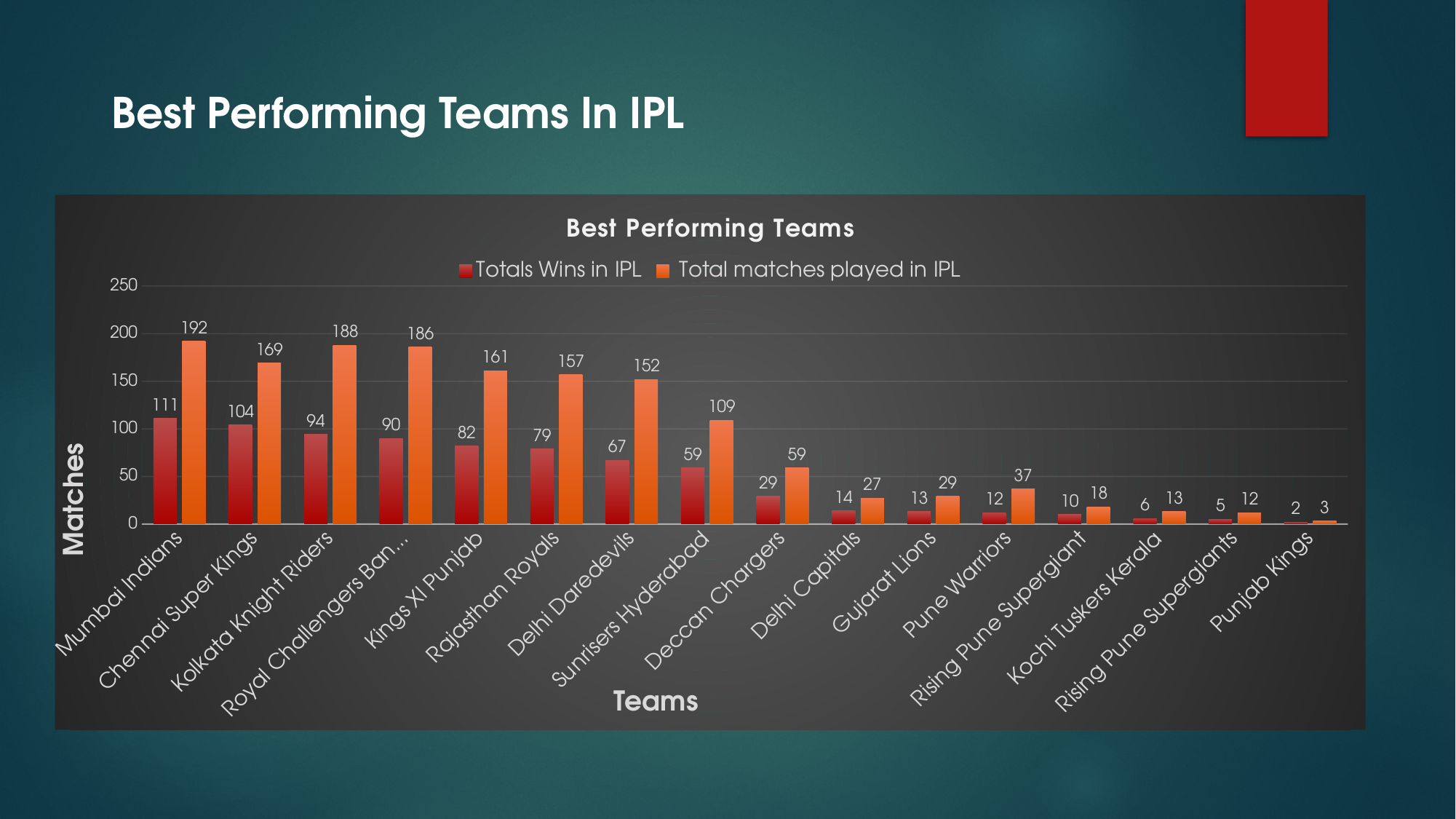

Best Performing Teams In IPL

### Chart: Best Performing Teams

| Category | Totals Wins in IPL |  Total matches played in IPL |
|---|---|---|
| Mumbai Indians | 111.0 | 192.0 |
| Chennai Super Kings | 104.0 | 169.0 |
| Kolkata Knight Riders | 94.0 | 188.0 |
| Royal Challengers Bangalore | 90.0 | 186.0 |
| Kings XI Punjab | 82.0 | 161.0 |
| Rajasthan Royals | 79.0 | 157.0 |
| Delhi Daredevils | 67.0 | 152.0 |
| Sunrisers Hyderabad | 59.0 | 109.0 |
| Deccan Chargers | 29.0 | 59.0 |
| Delhi Capitals | 14.0 | 27.0 |
| Gujarat Lions | 13.0 | 29.0 |
| Pune Warriors | 12.0 | 37.0 |
| Rising Pune Supergiant | 10.0 | 18.0 |
| Kochi Tuskers Kerala | 6.0 | 13.0 |
| Rising Pune Supergiants | 5.0 | 12.0 |
| Punjab Kings | 2.0 | 3.0 |